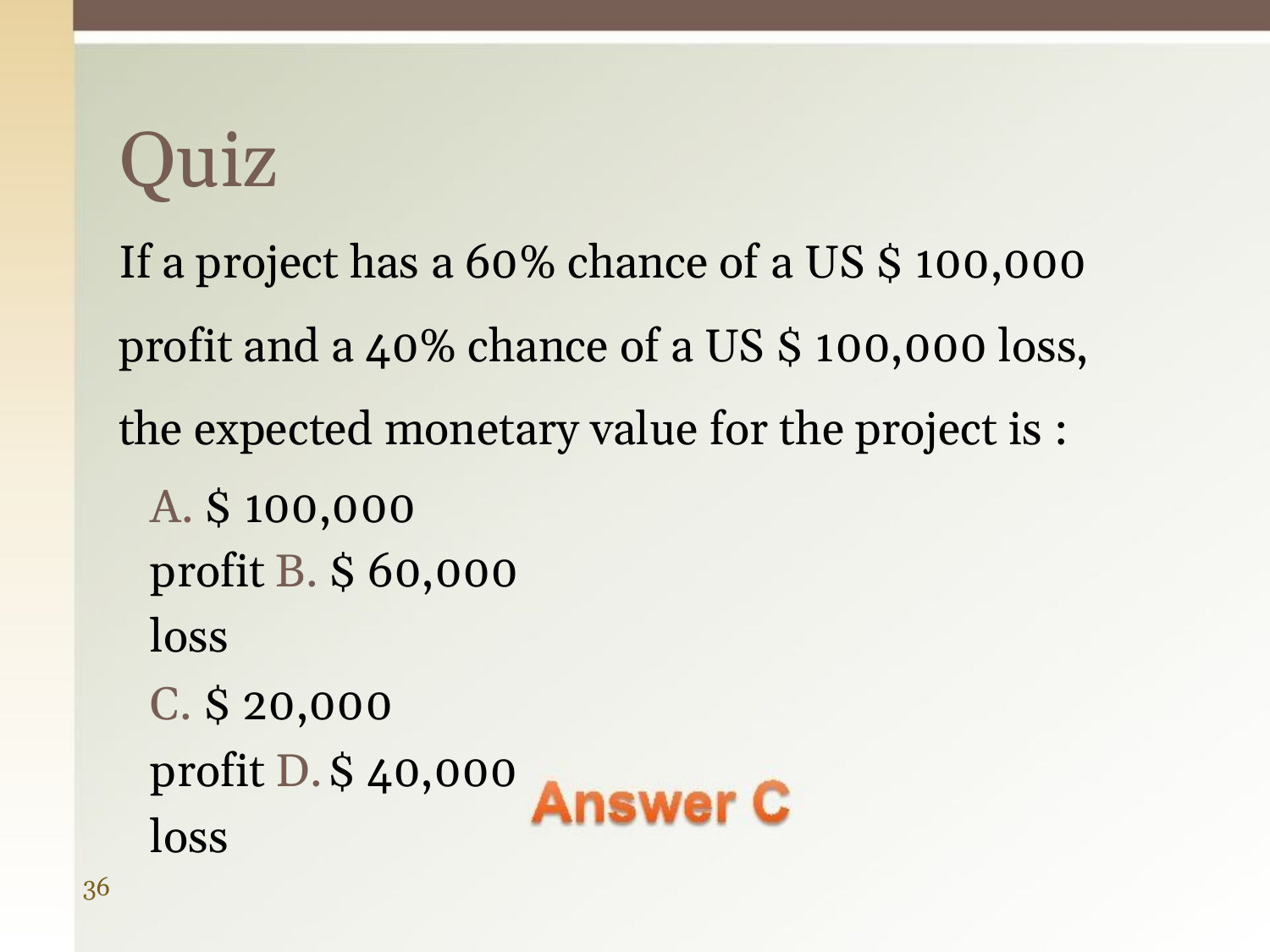

# Quiz
If a project has a 60% chance of a US $ 100,000 profit and a 40% chance of a US $ 100,000 loss, the expected monetary value for the project is :
A. $ 100,000 profit B. $ 60,000 loss
C. $ 20,000 profit D.$ 40,000 loss

36